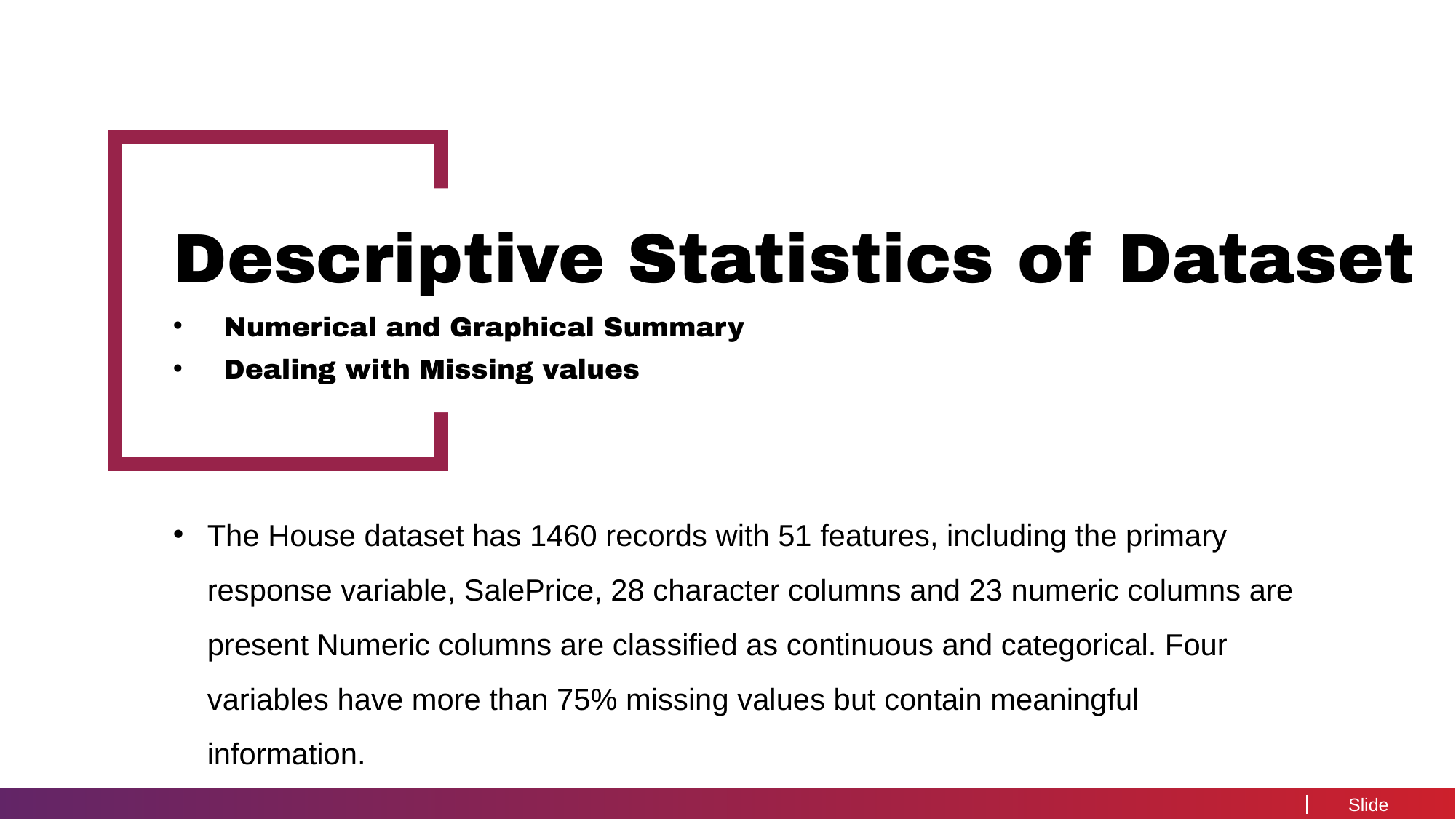

Descriptive Statistics of Dataset
Numerical and Graphical Summary
Dealing with Missing values
The House dataset has 1460 records with 51 features, including the primary response variable, SalePrice, 28 character columns and 23 numeric columns are present Numeric columns are classified as continuous and categorical. Four variables have more than 75% missing values but contain meaningful information.
3